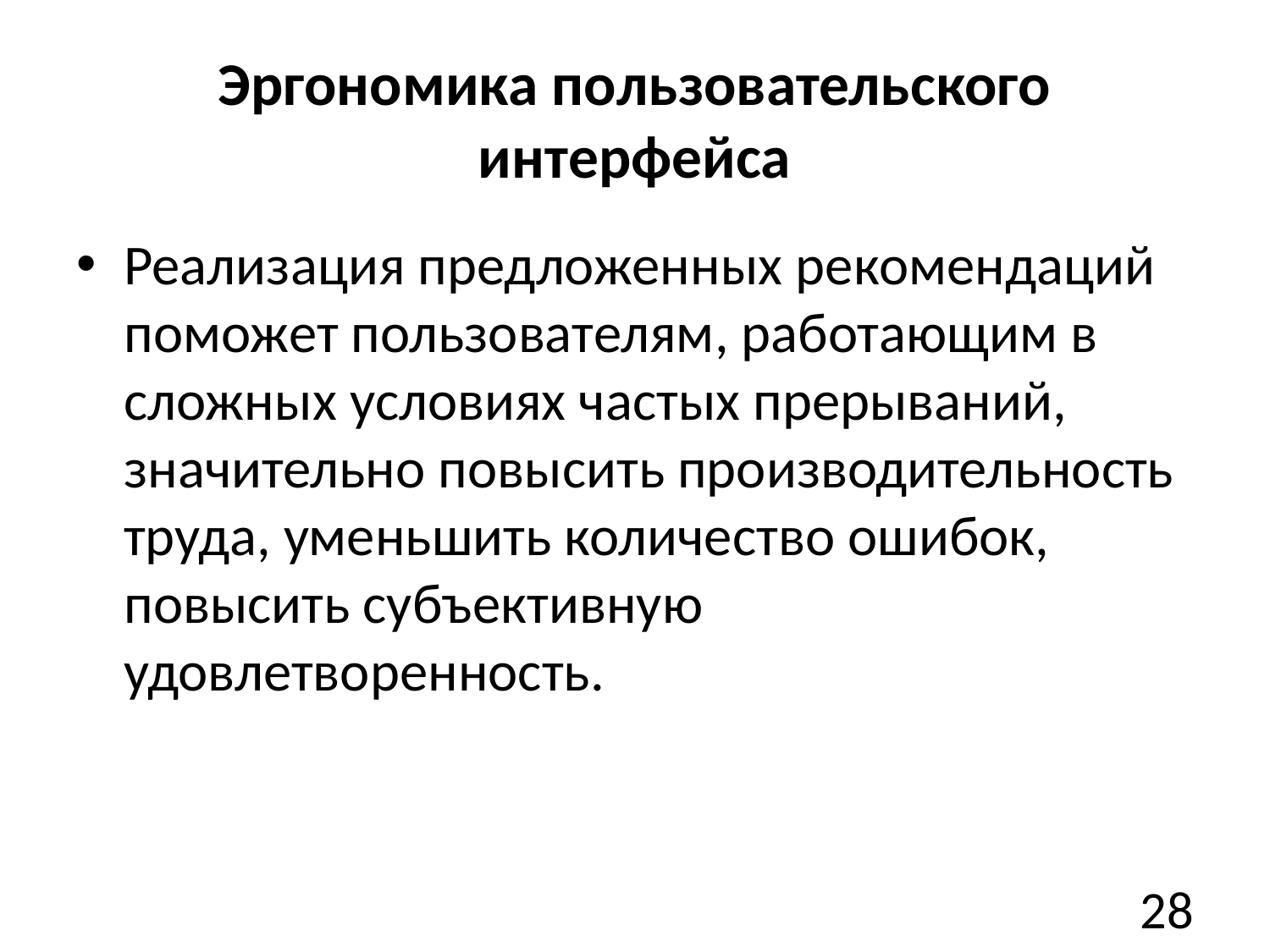

# Эргономика пользовательского интерфейса
Реализация предложенных рекомендаций поможет пользователям, работающим в сложных условиях частых прерываний, значительно повысить производительность труда, уменьшить количество ошибок, повысить субъективную удовлетворенность.
28